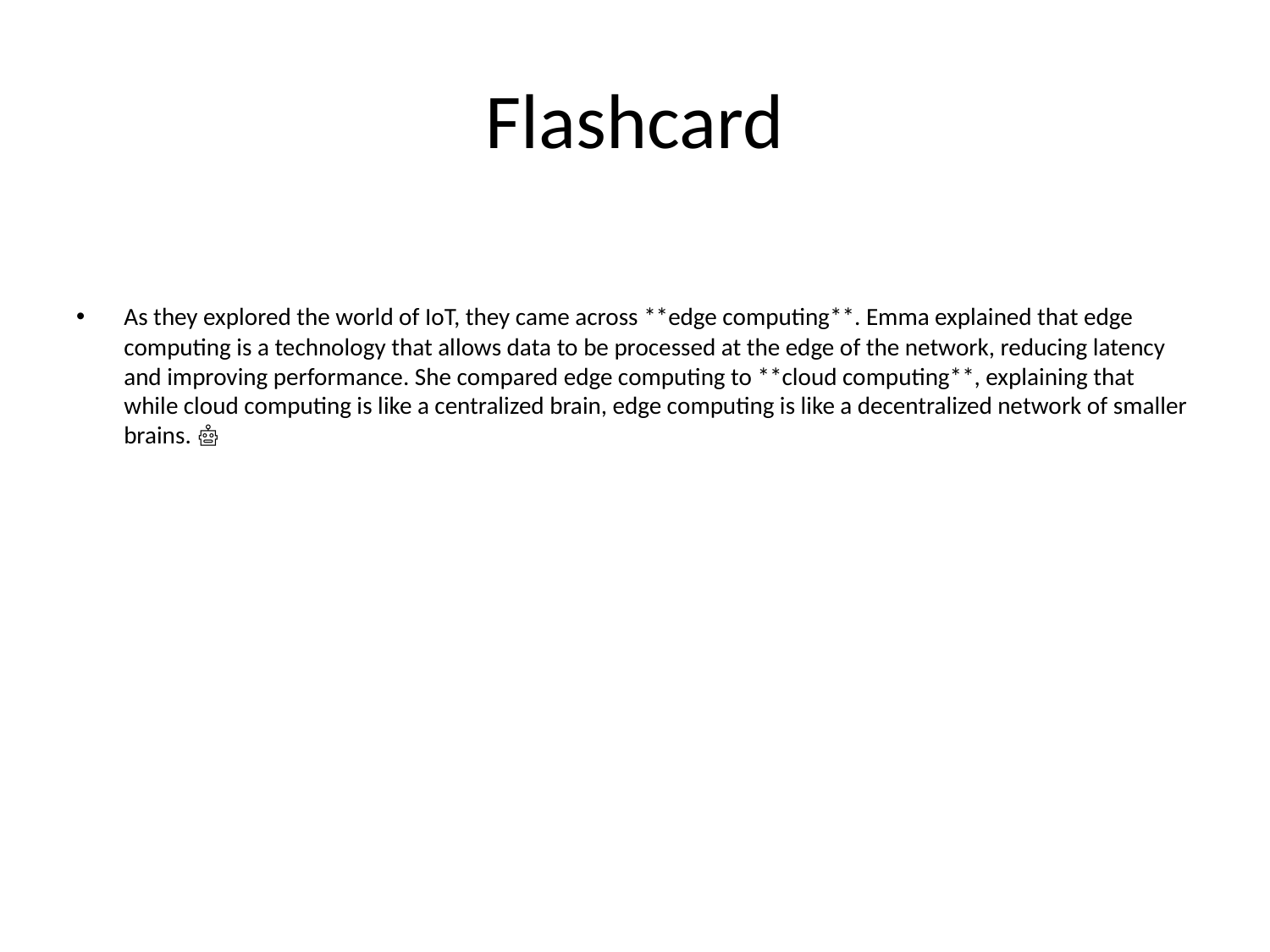

# Flashcard

As they explored the world of IoT, they came across **edge computing**. Emma explained that edge computing is a technology that allows data to be processed at the edge of the network, reducing latency and improving performance. She compared edge computing to **cloud computing**, explaining that while cloud computing is like a centralized brain, edge computing is like a decentralized network of smaller brains. 🤖